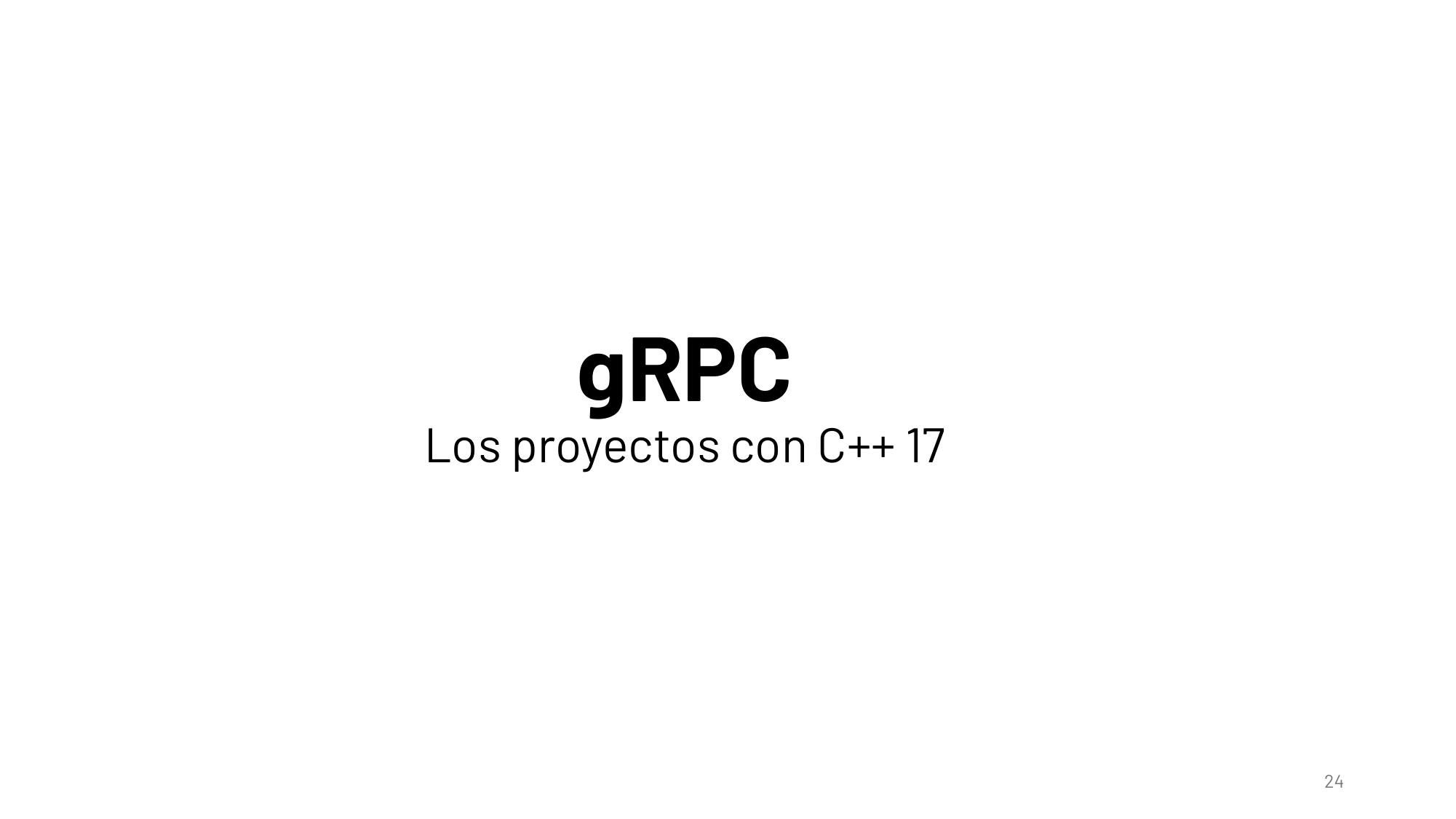

# gRPC Los proyectos con C++ 17
24